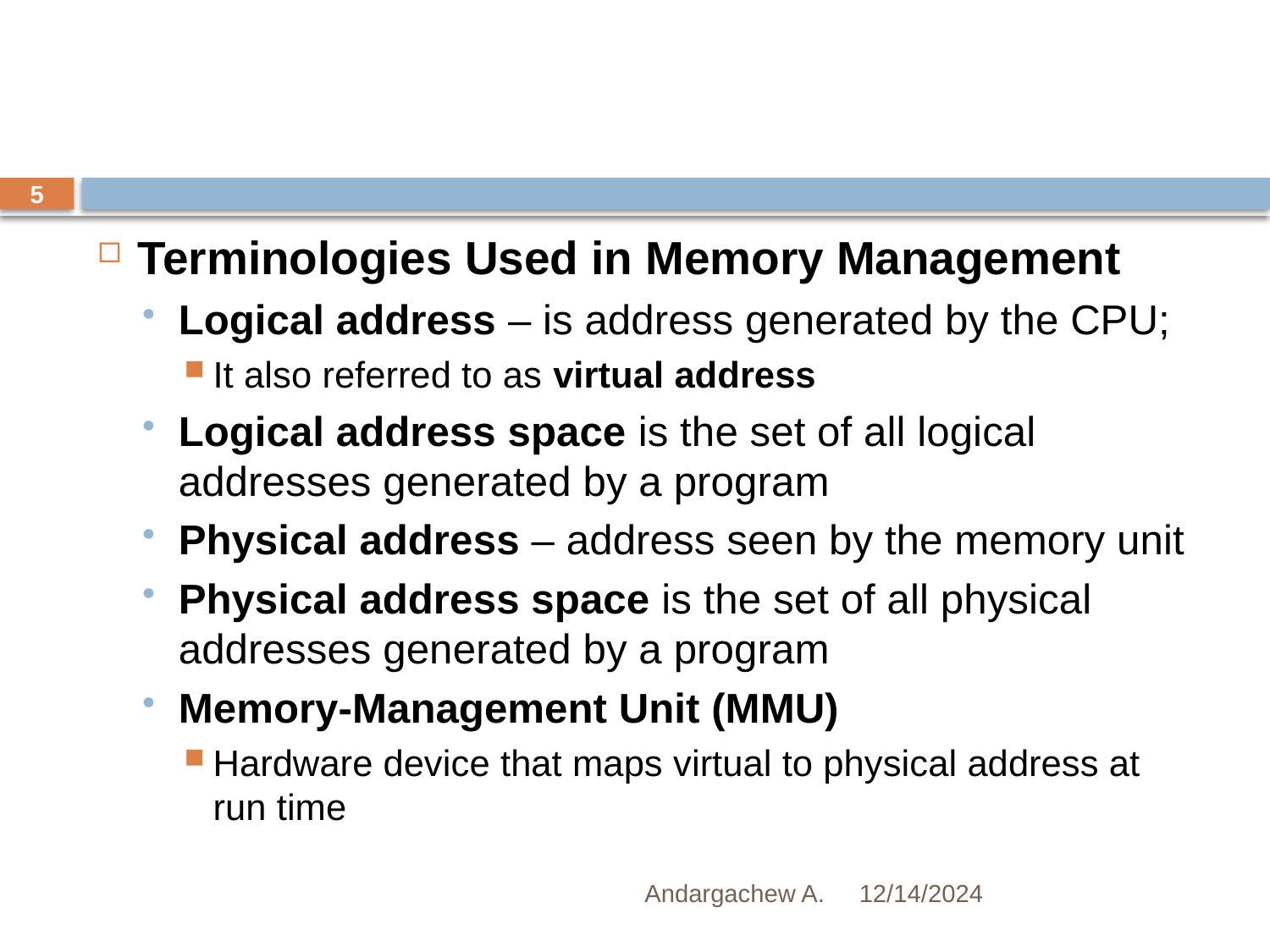

#
5
Terminologies Used in Memory Management
Logical address – is address generated by the CPU;
It also referred to as virtual address
Logical address space is the set of all logical addresses generated by a program
Physical address – address seen by the memory unit
Physical address space is the set of all physical addresses generated by a program
Memory-Management Unit (MMU)
Hardware device that maps virtual to physical address at run time

Andargachew A.
12/14/2024